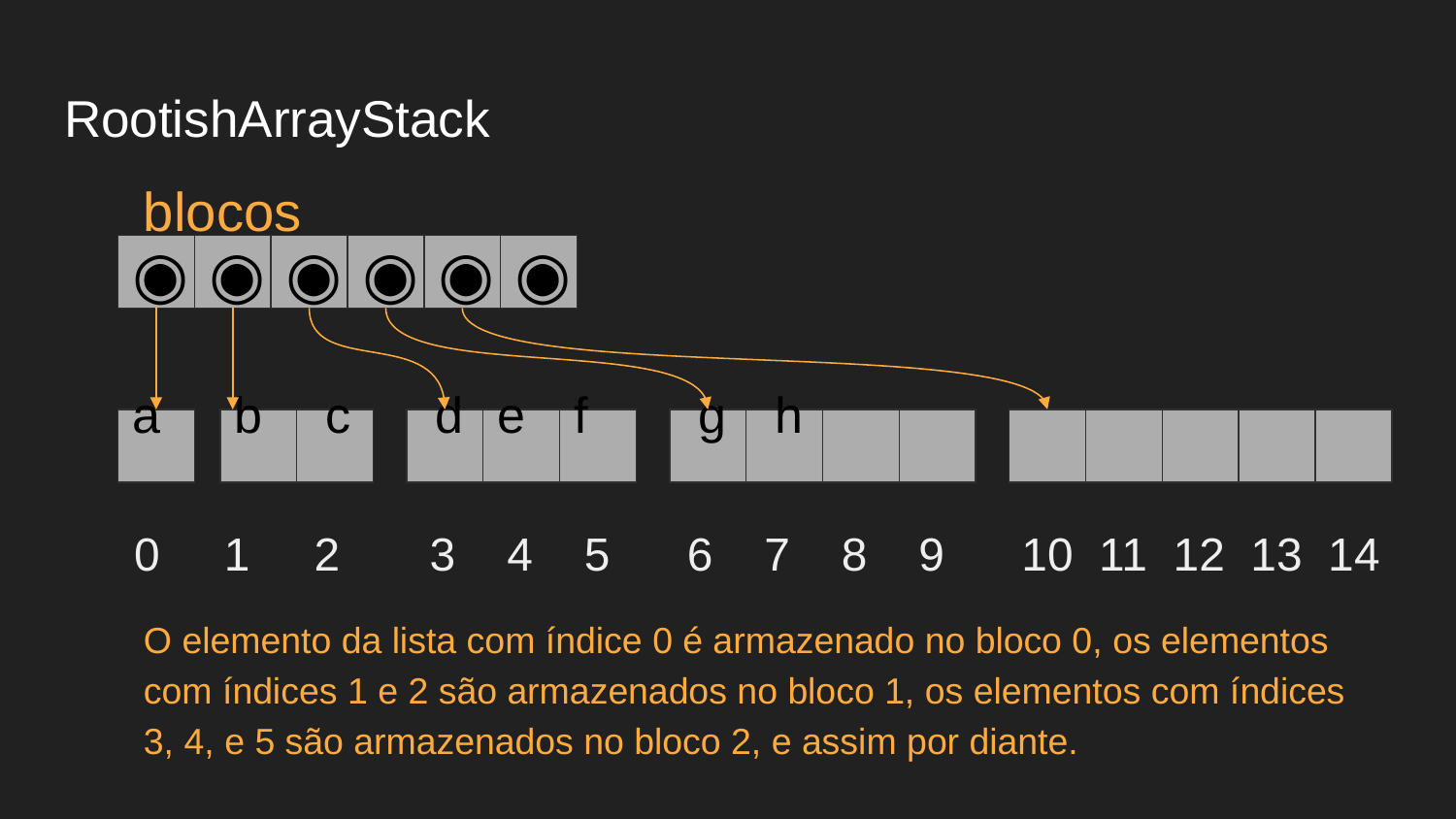

# RootishArrayStack
blocos
◉
◉
◉
◉
◉
◉
a
b
 c
 d
e
f
 g
 h

0     1     2       3    4    5      6    7    8    9      10  11  12  13  14
O elemento da lista com índice 0 é armazenado no bloco 0, os elementos com índices 1 e 2 são armazenados no bloco 1, os elementos com índices 3, 4, e 5 são armazenados no bloco 2, e assim por diante.